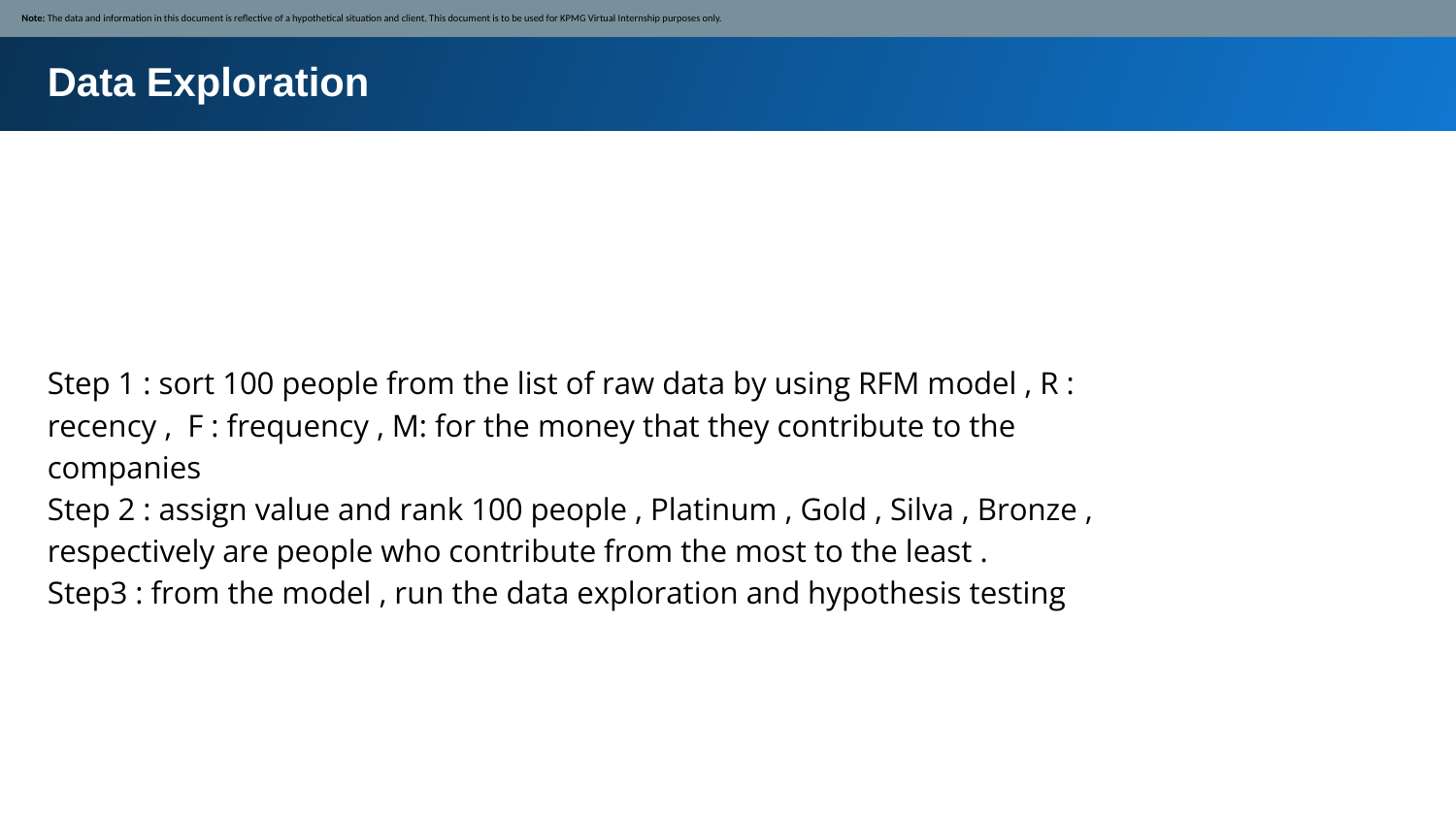

Note: The data and information in this document is reflective of a hypothetical situation and client. This document is to be used for KPMG Virtual Internship purposes only.
Data Exploration

Step 1 : sort 100 people from the list of raw data by using RFM model , R : recency ,  F : frequency , M: for the money that they contribute to the companies
Step 2 : assign value and rank 100 people , Platinum , Gold , Silva , Bronze , respectively are people who contribute from the most to the least .
Step3 : from the model , run the data exploration and hypothesis testing